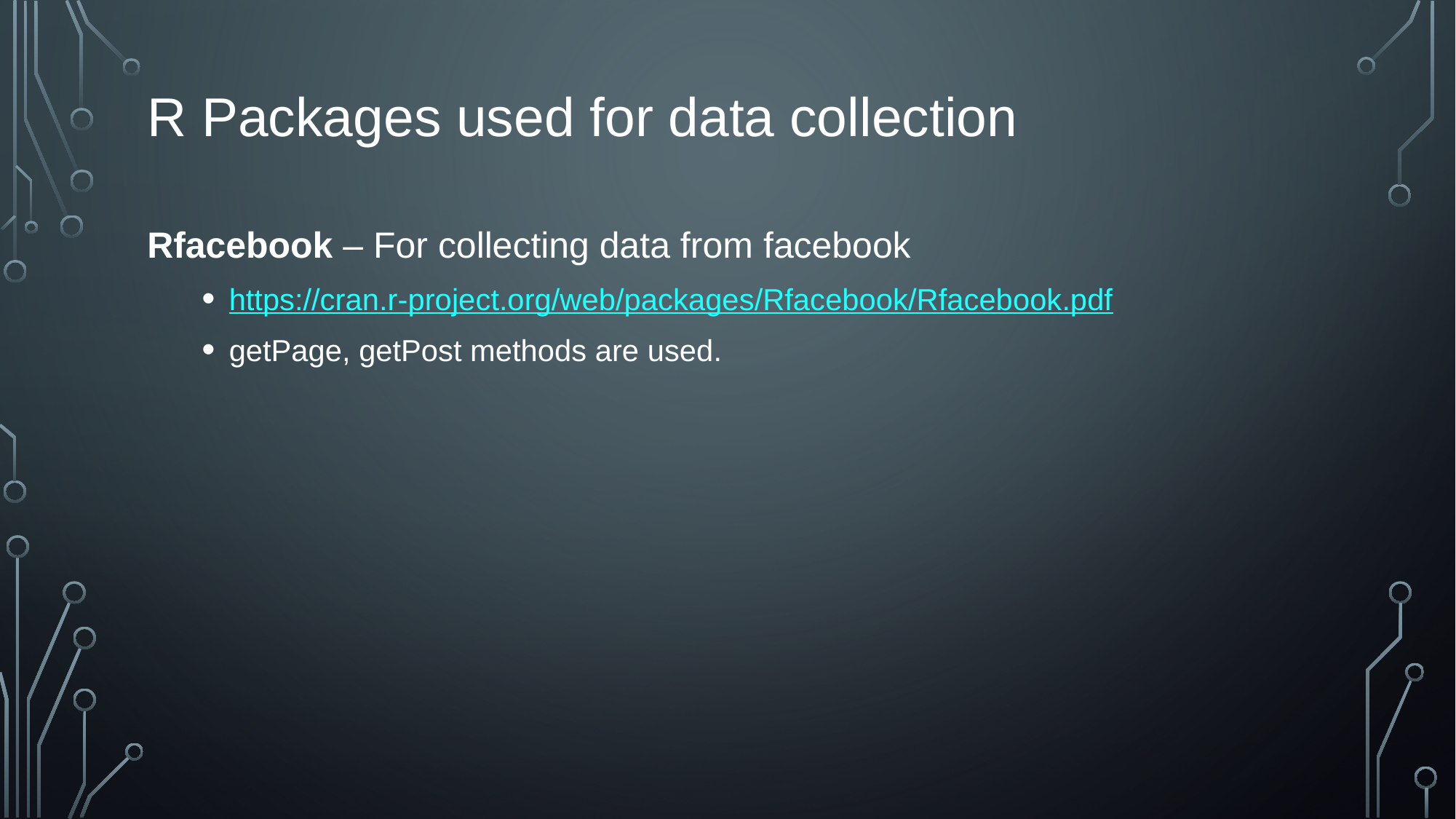

# R Packages used for data collection
Rfacebook – For collecting data from facebook
https://cran.r-project.org/web/packages/Rfacebook/Rfacebook.pdf
getPage, getPost methods are used.